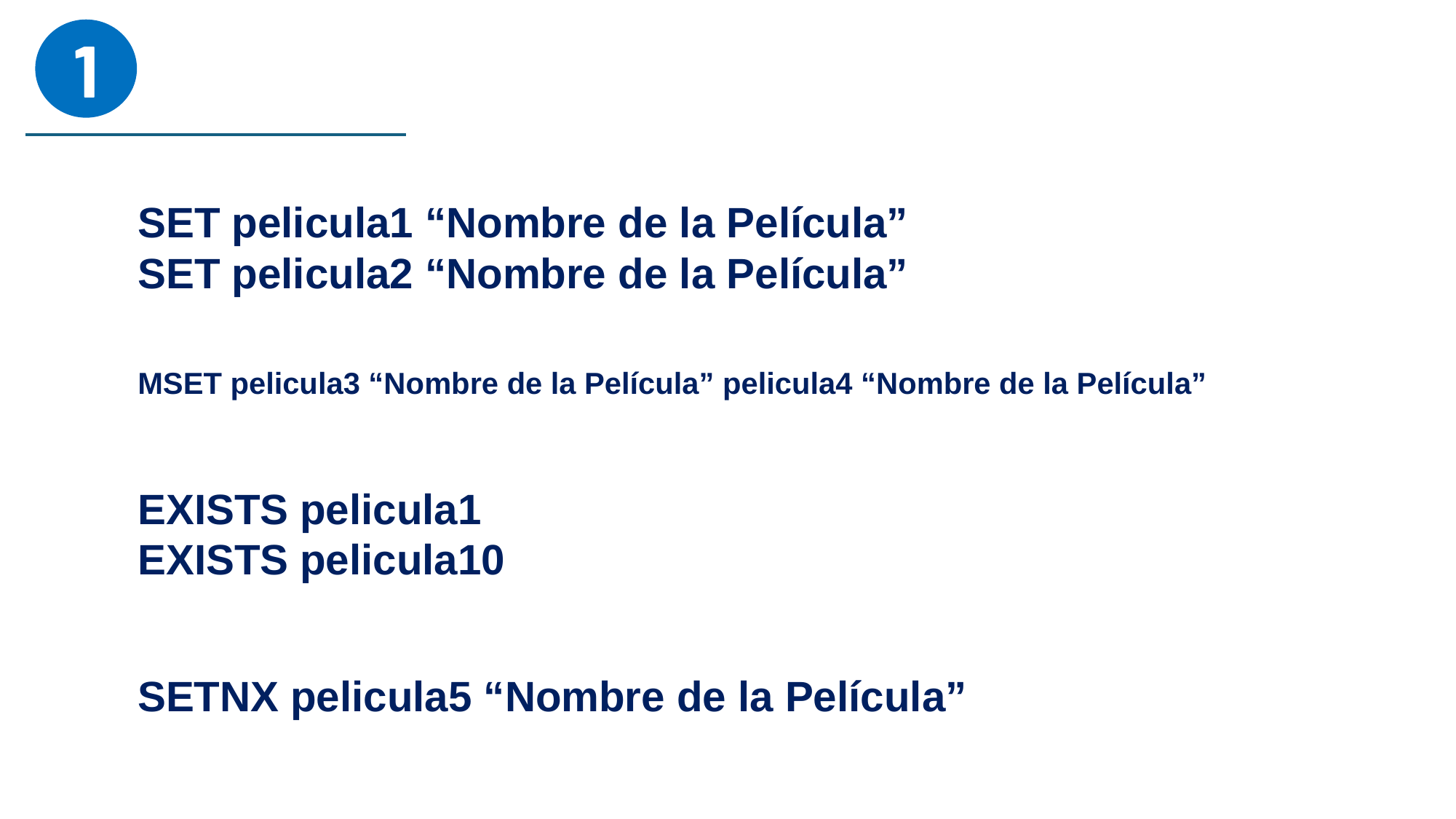

1
REDIS
SET pelicula1 “Nombre de la Película”
SET pelicula2 “Nombre de la Película”
MSET pelicula3 “Nombre de la Película” pelicula4 “Nombre de la Película”
EXISTS pelicula1
EXISTS pelicula10
SETNX pelicula5 “Nombre de la Película”